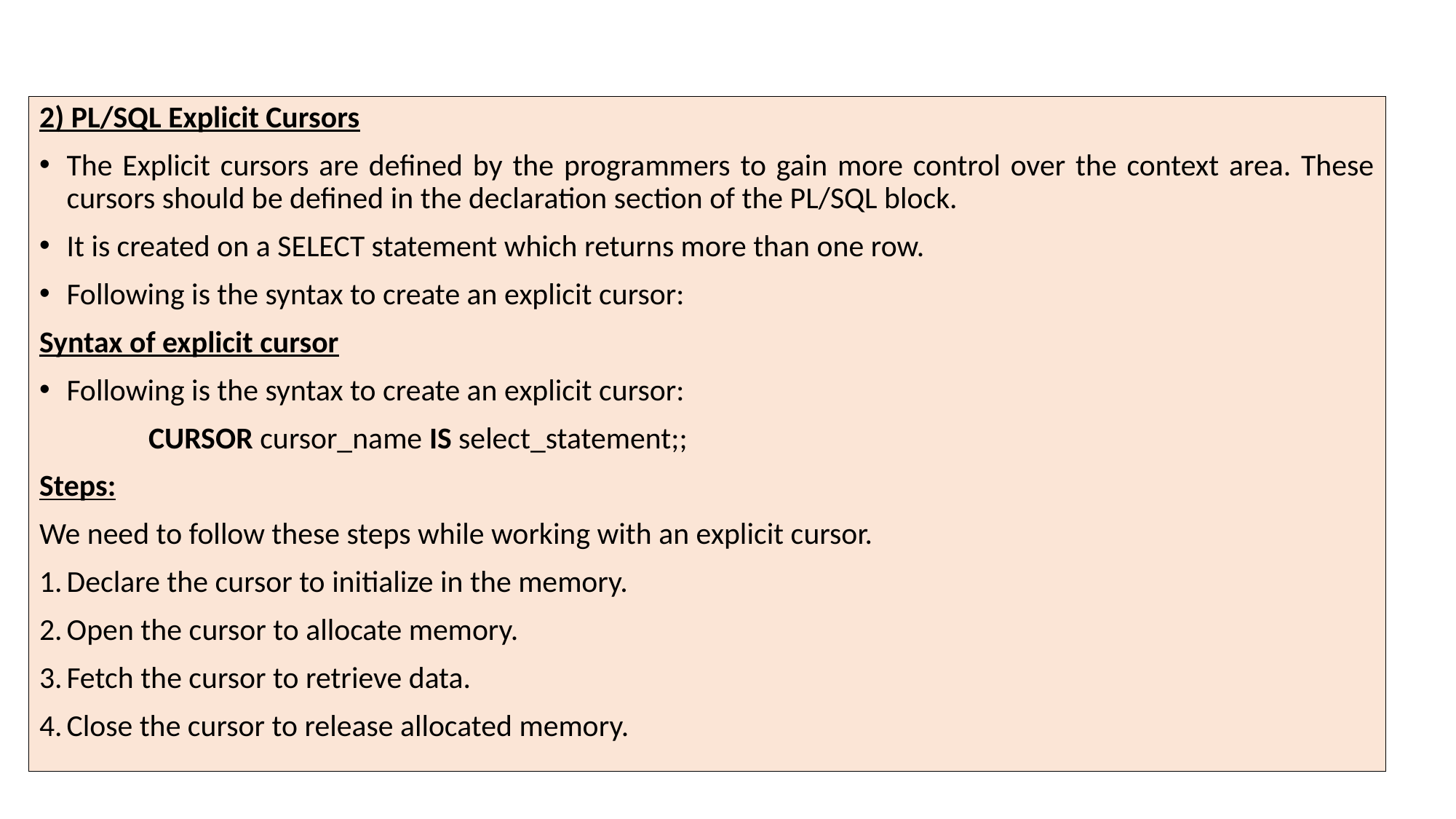

2) PL/SQL Explicit Cursors
The Explicit cursors are defined by the programmers to gain more control over the context area. These cursors should be defined in the declaration section of the PL/SQL block.
It is created on a SELECT statement which returns more than one row.
Following is the syntax to create an explicit cursor:
Syntax of explicit cursor
Following is the syntax to create an explicit cursor:
	CURSOR cursor_name IS select_statement;;
Steps:
We need to follow these steps while working with an explicit cursor.
Declare the cursor to initialize in the memory.
Open the cursor to allocate memory.
Fetch the cursor to retrieve data.
Close the cursor to release allocated memory.